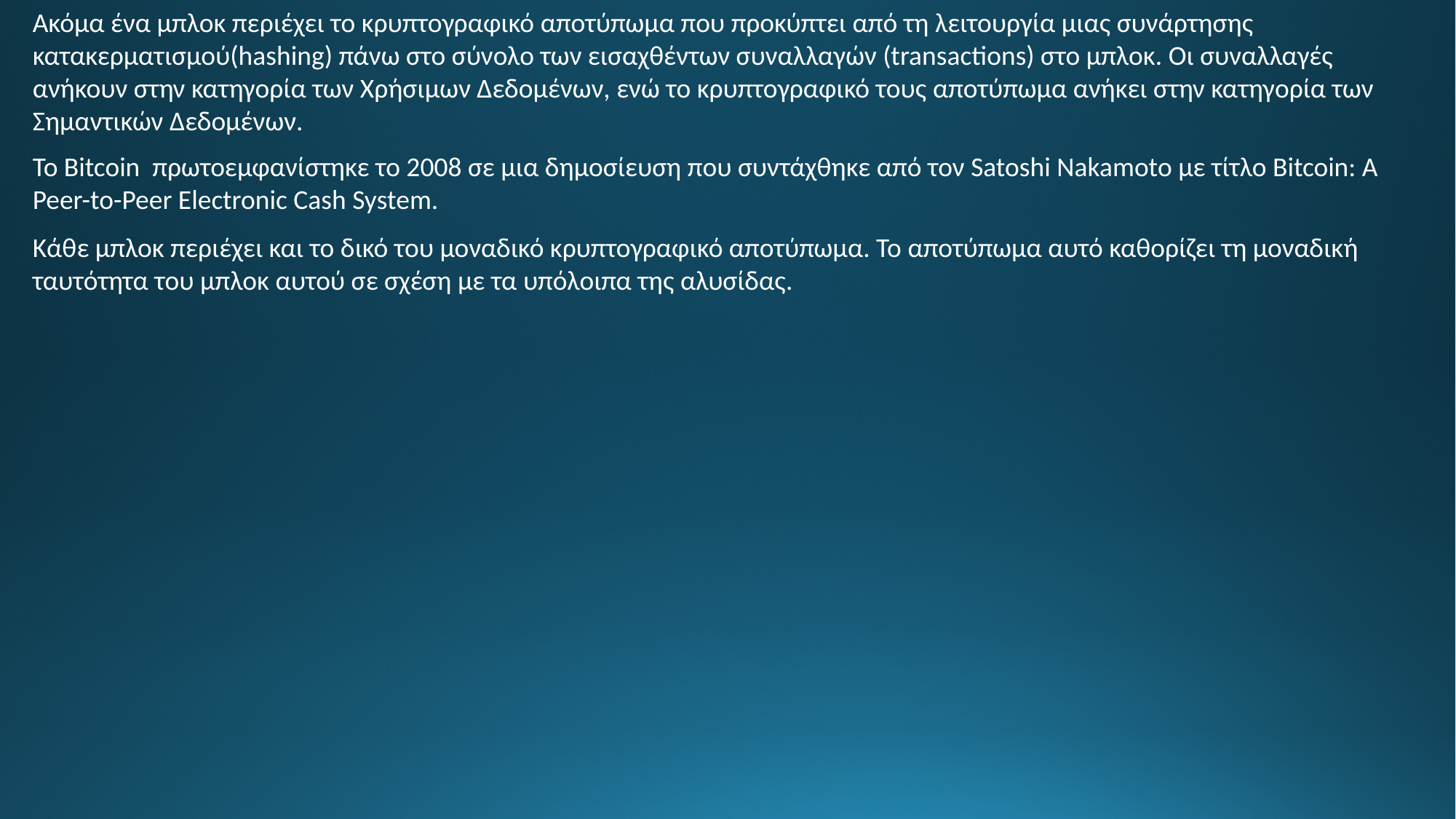

Ακόμα ένα μπλοκ περιέχει το κρυπτογραφικό αποτύπωμα που προκύπτει από τη λειτουργία μιας συνάρτησης κατακερματισμού(hashing) πάνω στο σύνολο των εισαχθέντων συναλλαγών (transactions) στο μπλοκ. Οι συναλλαγές ανήκουν στην κατηγορία των Χρήσιμων Δεδομένων, ενώ το κρυπτογραφικό τους αποτύπωμα ανήκει στην κατηγορία των Σημαντικών Δεδομένων.
Το Bitcoin  πρωτοεμφανίστηκε το 2008 σε μια δημοσίευση που συντάχθηκε από τον Satoshi Nakamoto με τίτλο Bitcoin: A Peer-to-Peer Electronic Cash System.
Κάθε μπλοκ περιέχει και το δικό του μοναδικό κρυπτογραφικό αποτύπωμα. Το αποτύπωμα αυτό καθορίζει τη μοναδική ταυτότητα του μπλοκ αυτού σε σχέση με τα υπόλοιπα της αλυσίδας.